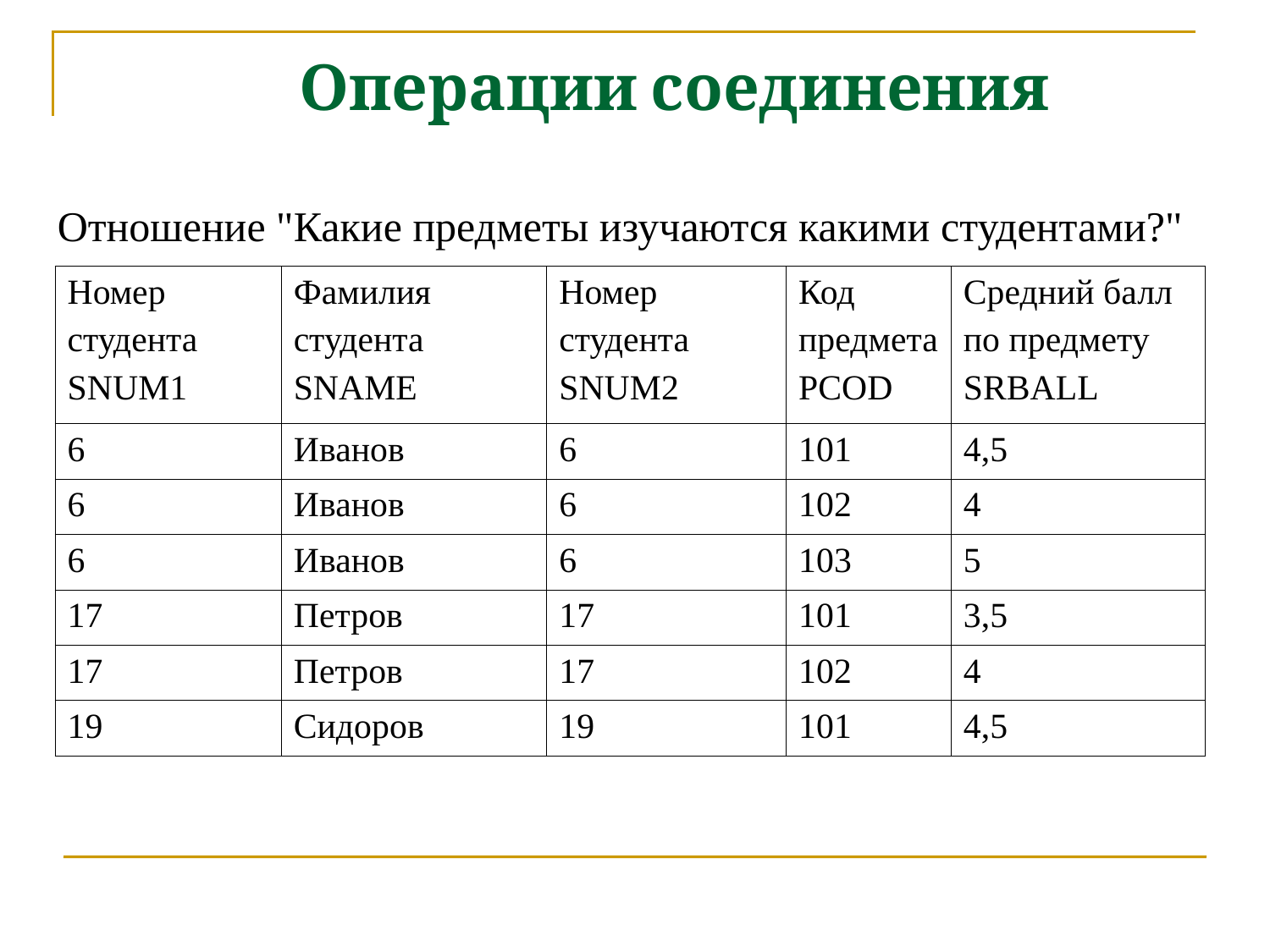

Операции соединения

Отношение "Какие предметы изучаются какими студентами?"
| Номер студента SNUM1 | Фамилия студента SNAME | Номер студента SNUM2 | Код предмета PCOD | Средний балл по предмету SRBALL |
| --- | --- | --- | --- | --- |
| 6 | Иванов | 6 | 101 | 4,5 |
| 6 | Иванов | 6 | 102 | 4 |
| 6 | Иванов | 6 | 103 | 5 |
| 17 | Петров | 17 | 101 | 3,5 |
| 17 | Петров | 17 | 102 | 4 |
| 19 | Сидоров | 19 | 101 | 4,5 |